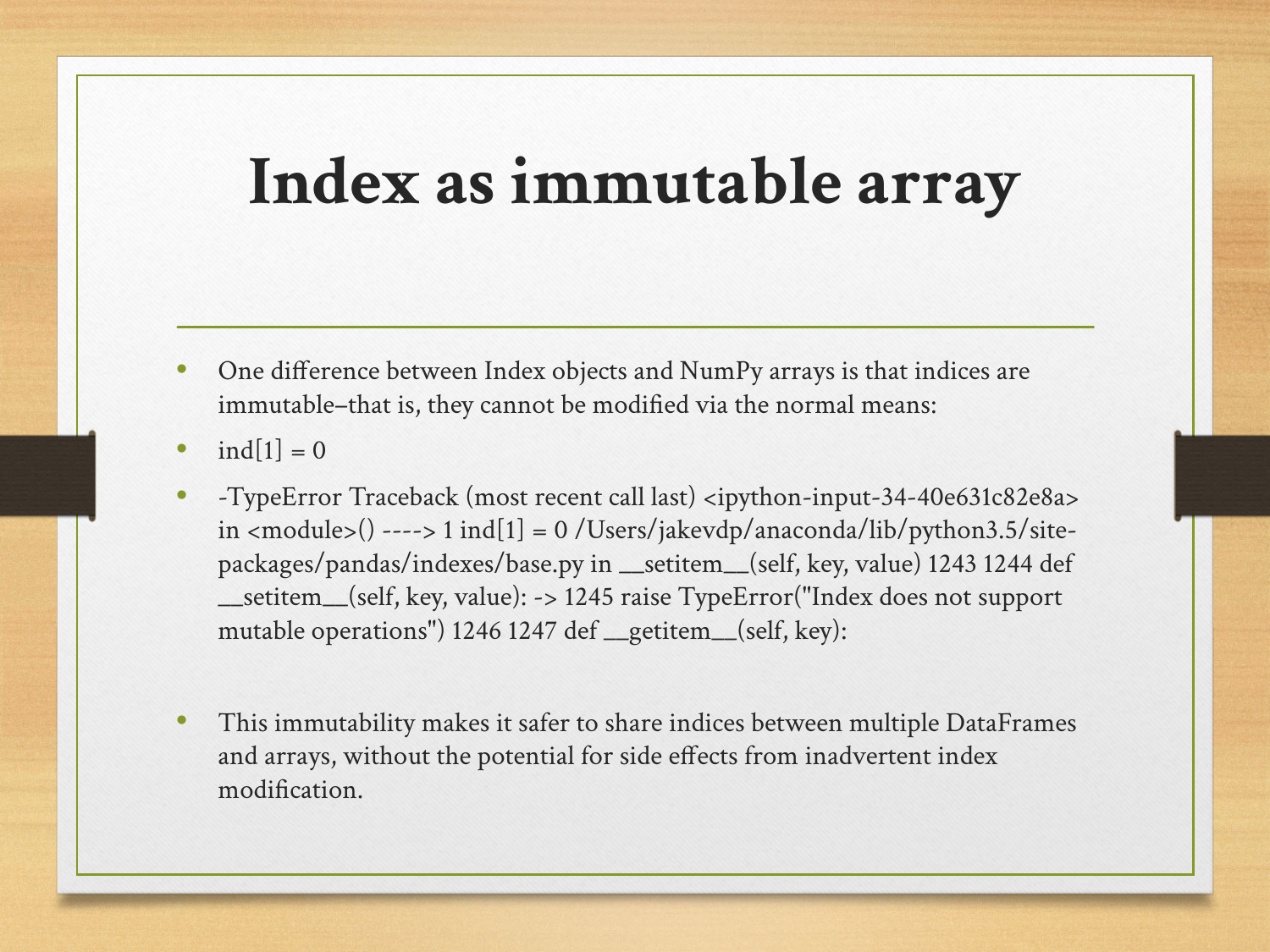

# Index as immutable array
One difference between Index objects and NumPy arrays is that indices are immutable–that is, they cannot be modified via the normal means:
ind[1] = 0
-TypeError Traceback (most recent call last) <ipython-input-34-40e631c82e8a> in <module>() ----> 1 ind[1] = 0 /Users/jakevdp/anaconda/lib/python3.5/site-packages/pandas/indexes/base.py in __setitem__(self, key, value) 1243 1244 def __setitem__(self, key, value): -> 1245 raise TypeError("Index does not support mutable operations") 1246 1247 def __getitem__(self, key):

This immutability makes it safer to share indices between multiple DataFrames and arrays, without the potential for side effects from inadvertent index modification.